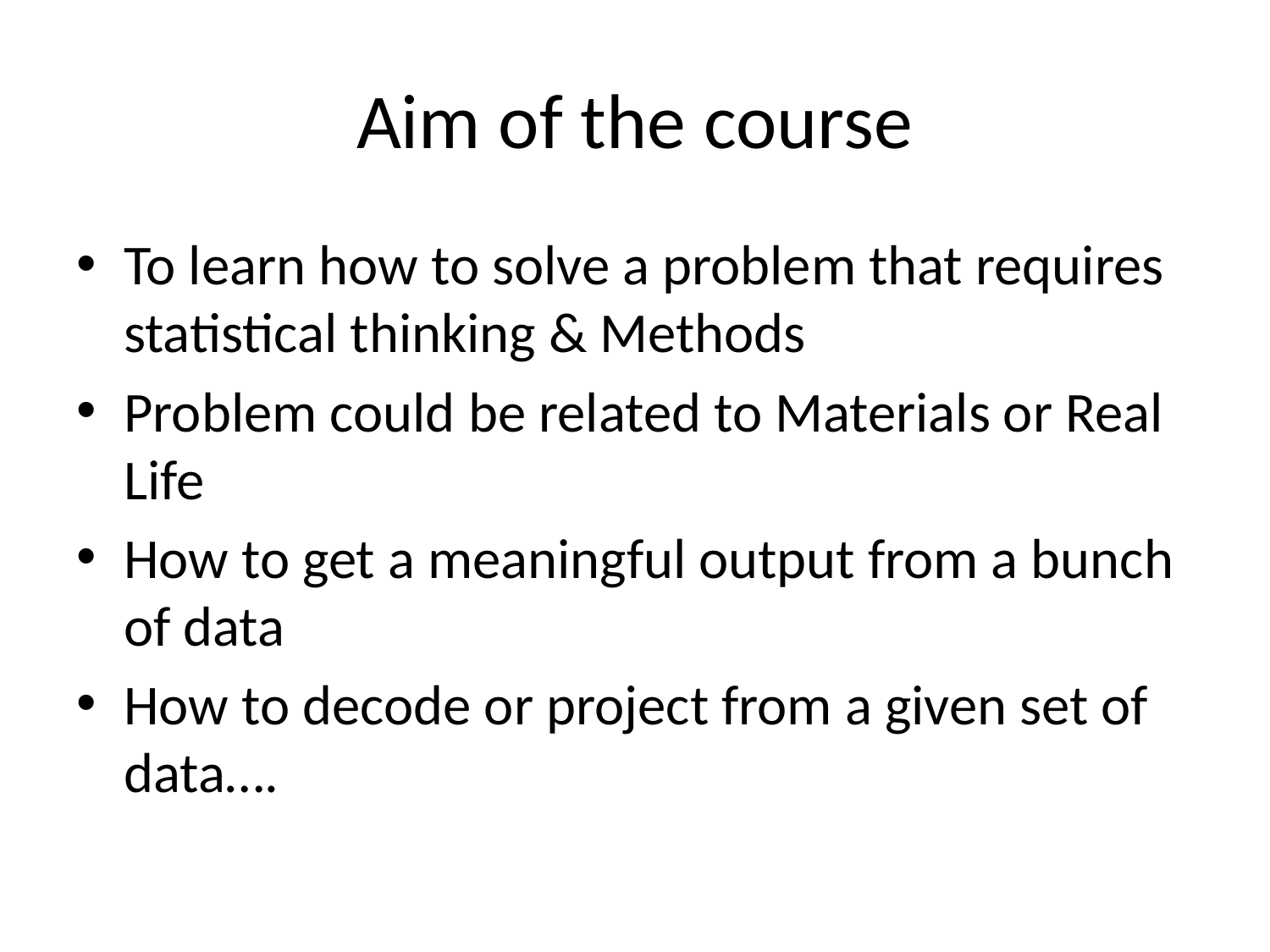

# Aim of the course
To learn how to solve a problem that requires statistical thinking & Methods
Problem could be related to Materials or Real Life
How to get a meaningful output from a bunch of data
How to decode or project from a given set of data….